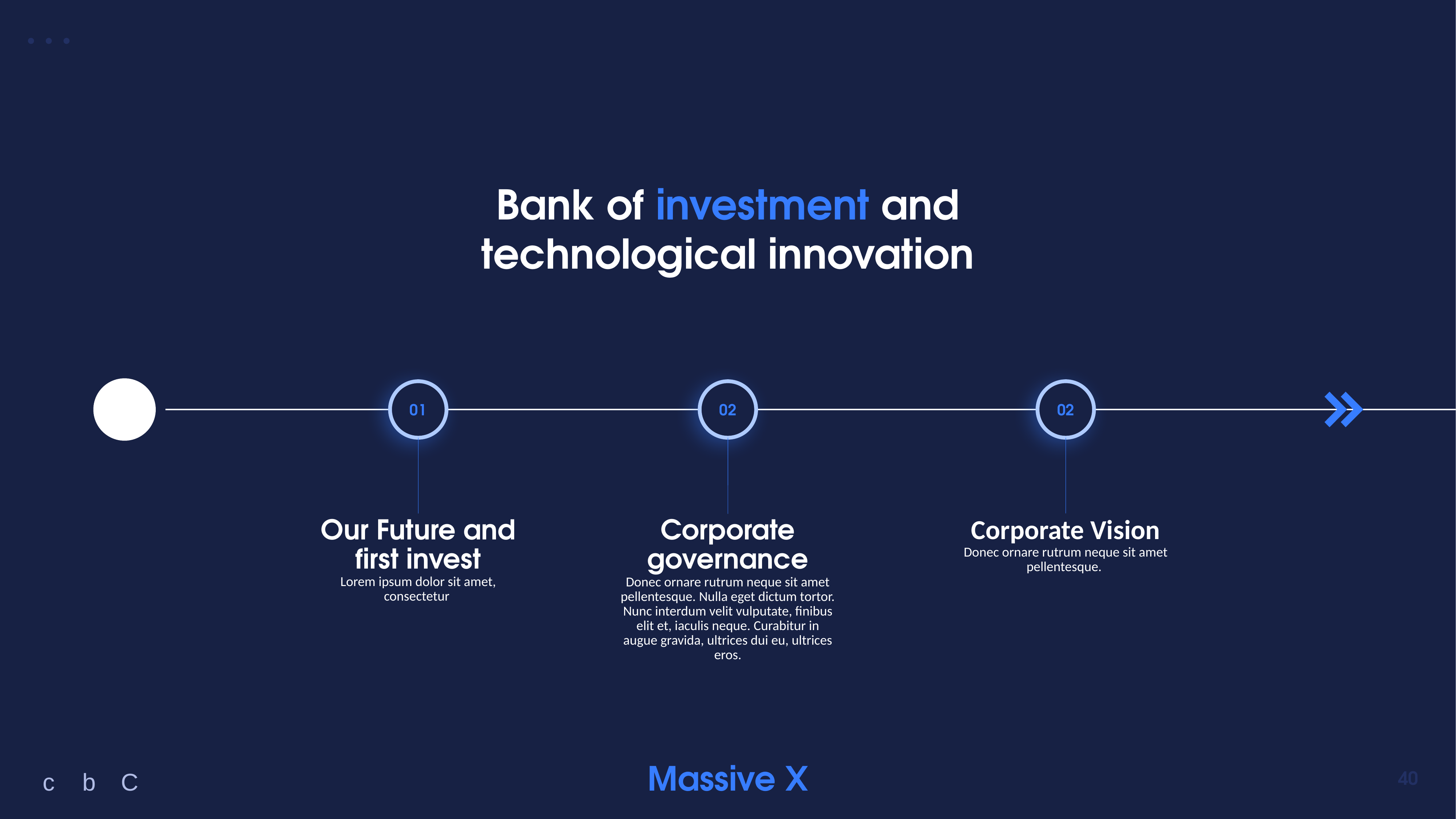

Bank of investment and technological innovation

01
02
02

Our Future and first invest
Lorem ipsum dolor sit amet, consectetur
Corporate governance
Donec ornare rutrum neque sit amet pellentesque. Nulla eget dictum tortor. Nunc interdum velit vulputate, finibus elit et, iaculis neque. Curabitur in augue gravida, ultrices dui eu, ultrices eros.
Corporate Vision
Donec ornare rutrum neque sit amet pellentesque.